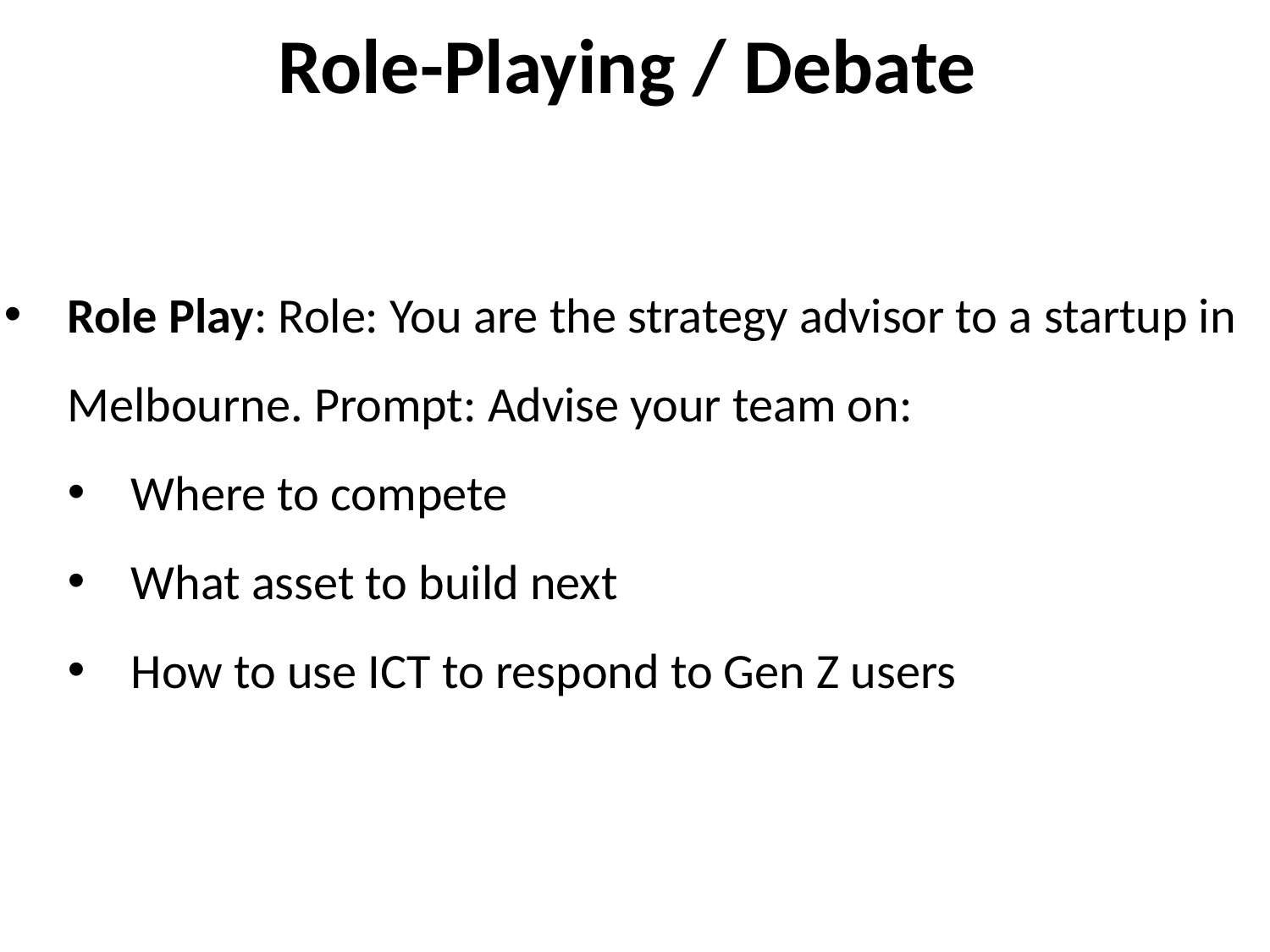

# Role-Playing / Debate
Role Play: Role: You are the strategy advisor to a startup in Melbourne. Prompt: Advise your team on:
Where to compete
What asset to build next
How to use ICT to respond to Gen Z users